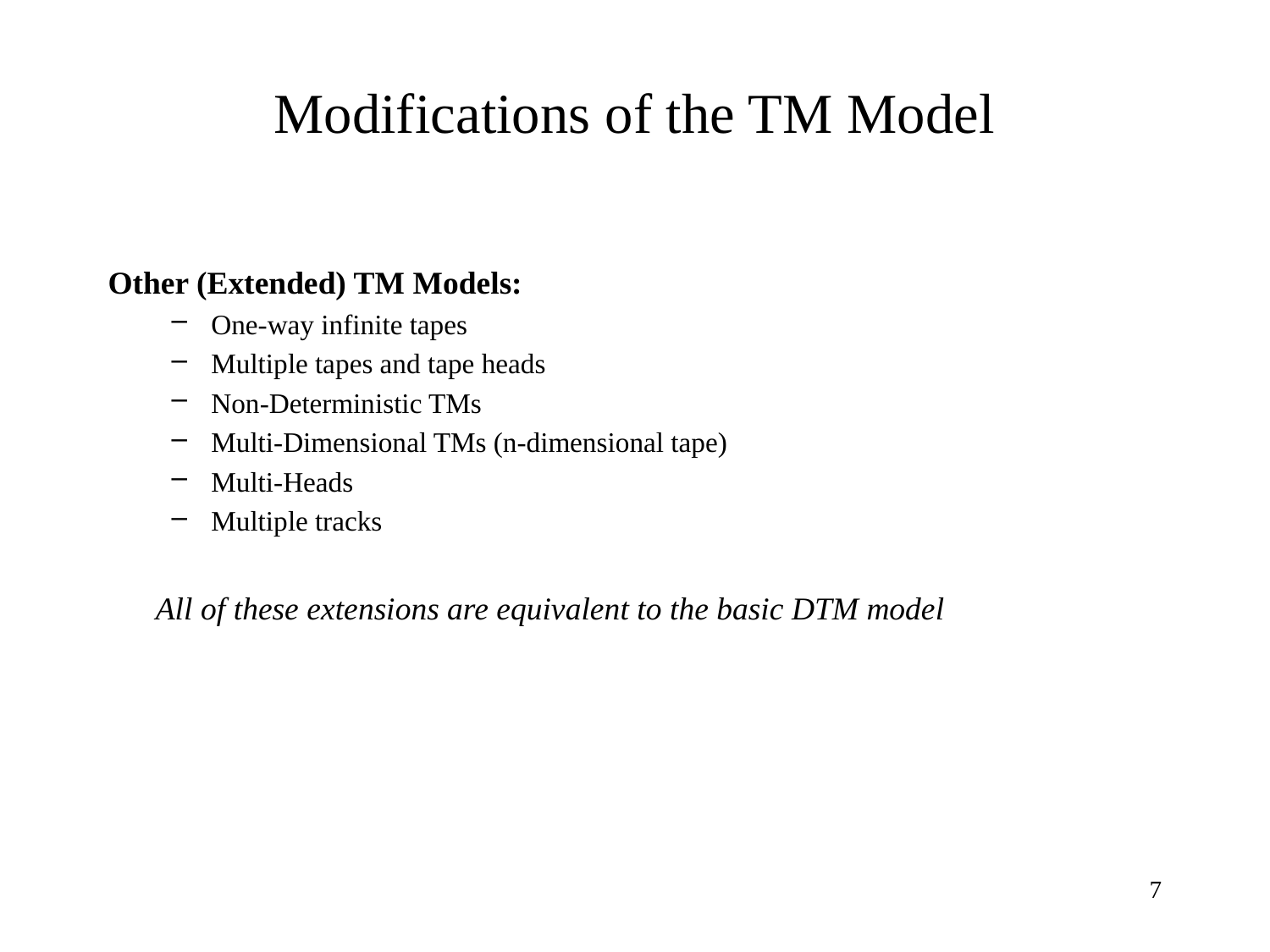

# Modifications of the TM Model

Other (Extended) TM Models:
One-way infinite tapes
Multiple tapes and tape heads
Non-Deterministic TMs
Multi-Dimensional TMs (n-dimensional tape)
Multi-Heads
Multiple tracks

	All of these extensions are equivalent to the basic DTM model
7